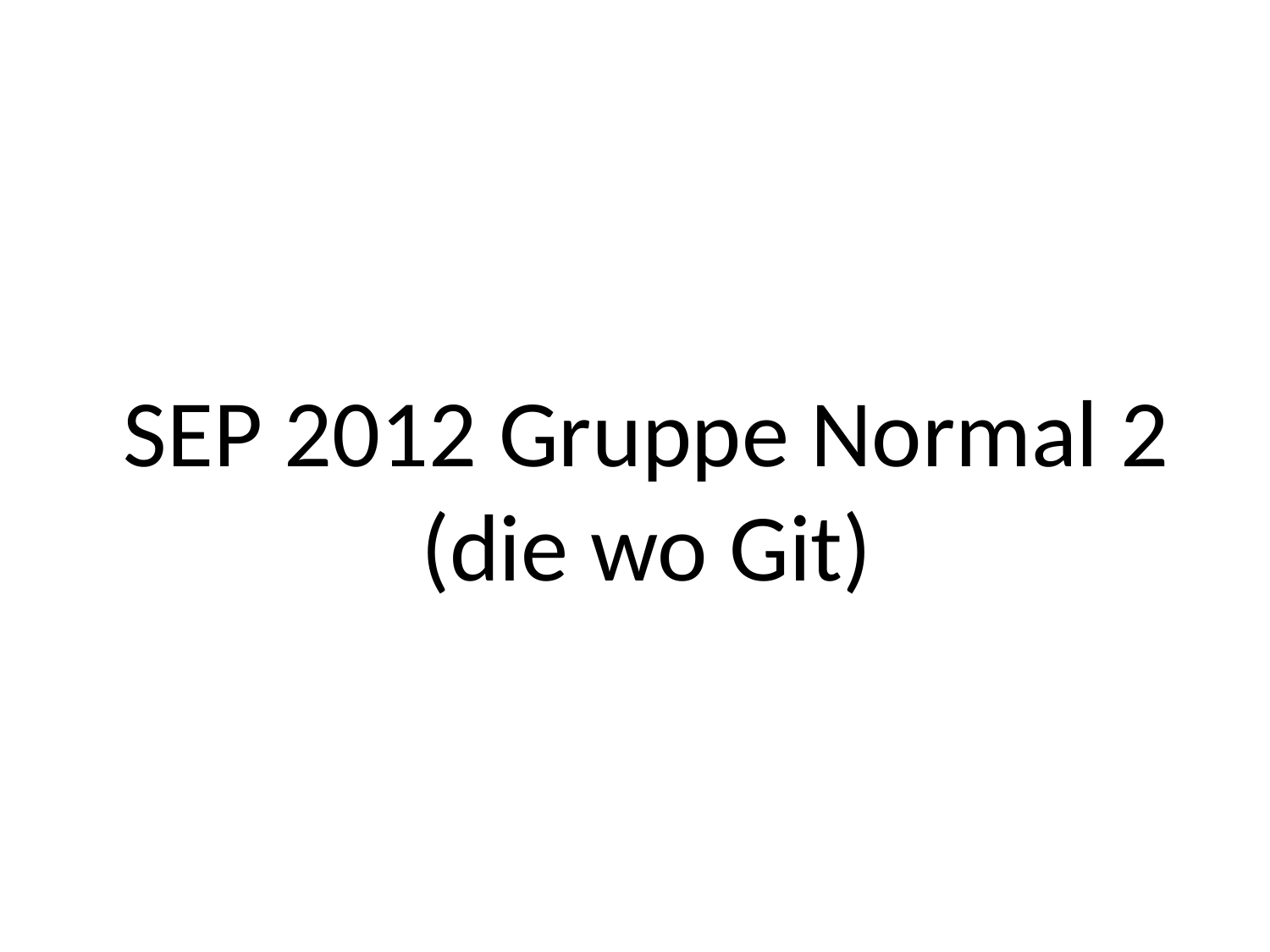

# SEP 2012 Gruppe Normal 2 (die wo Git)